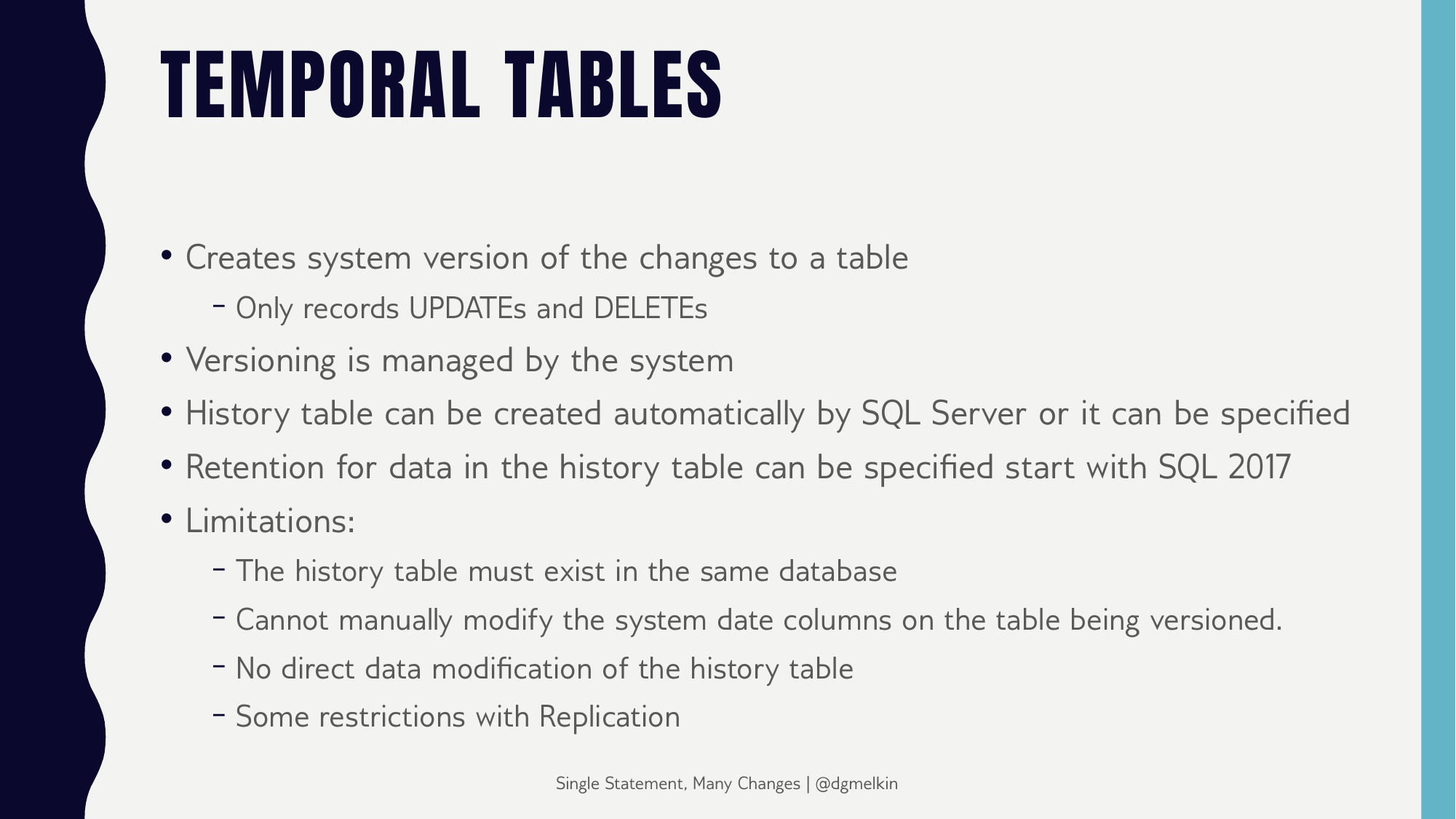

# Temporal Tables
Creates system version of the changes to a table
Only records UPDATEs and DELETEs
Versioning is managed by the system
History table can be created automatically by SQL Server or it can be specified
Retention for data in the history table can be specified start with SQL 2017
Limitations:
The history table must exist in the same database
Cannot manually modify the system date columns on the table being versioned.
No direct data modification of the history table
Some restrictions with Replication
Single Statement, Many Changes | @dgmelkin